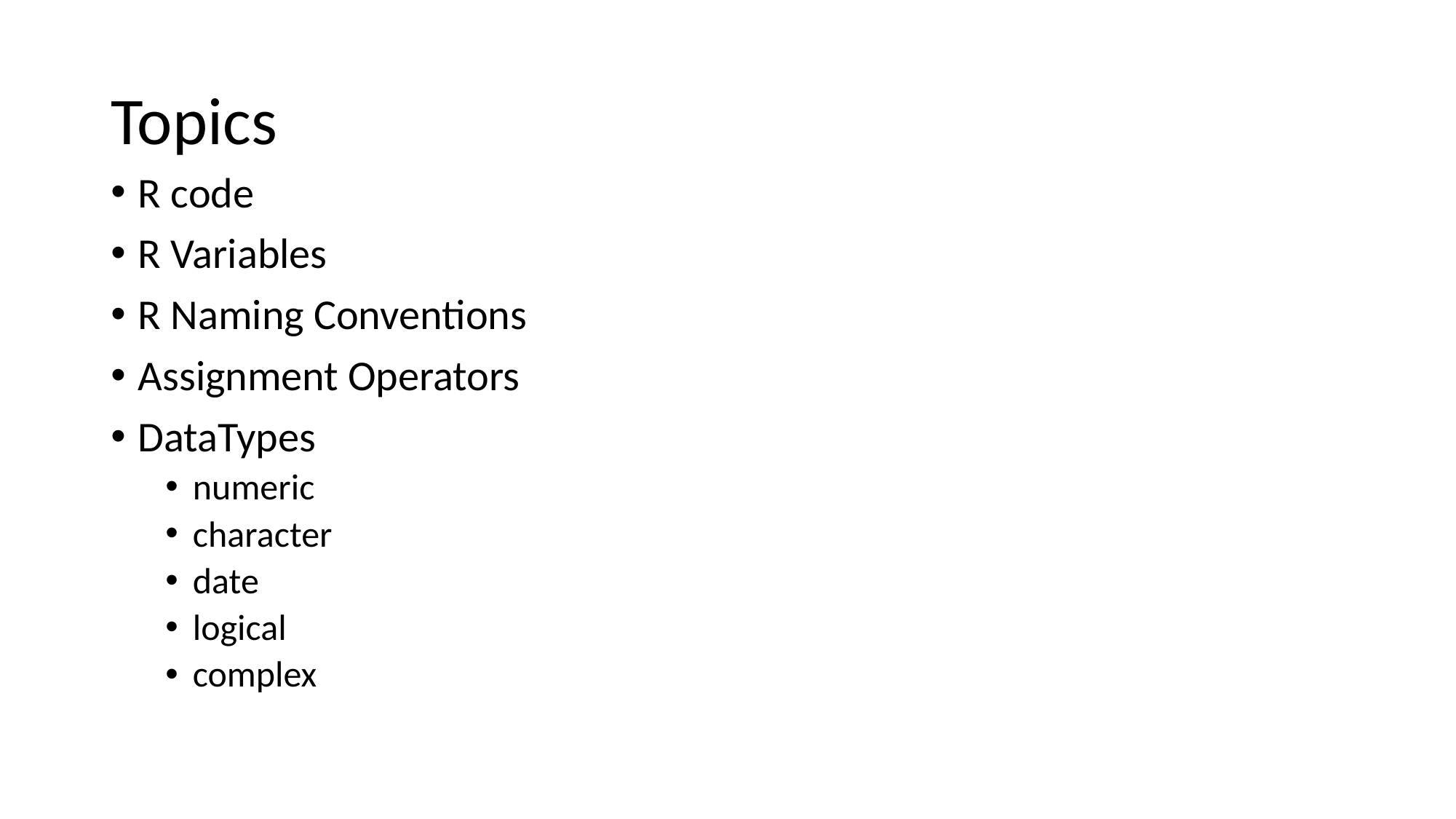

# Topics
R code
R Variables
R Naming Conventions
Assignment Operators
DataTypes
numeric
character
date
logical
complex